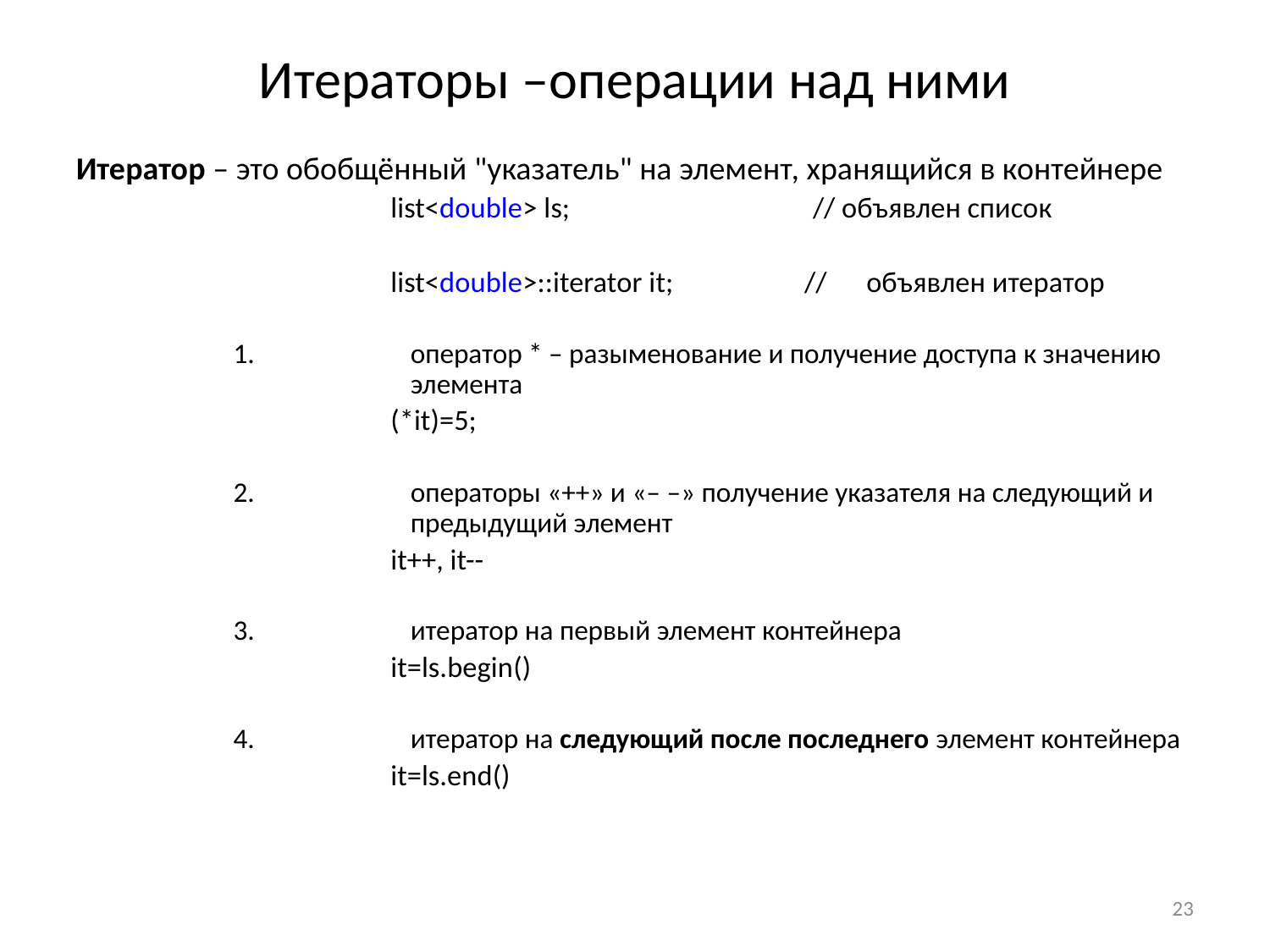

Итераторы –операции над ними
Итератор – это обобщённый "указатель" на элемент, хранящийся в контейнере
list<double> ls;                                     // объявлен список

list<double>::iterator it;                    //      объявлен итератор

оператор * – разыменование и получение доступа к значению элемента
(*it)=5;

операторы «++» и «– –» получение указателя на следующий и предыдущий элемент
it++, it--

итератор на первый элемент контейнера
it=ls.begin()

итератор на следующий после последнего элемент контейнера
it=ls.end()
23